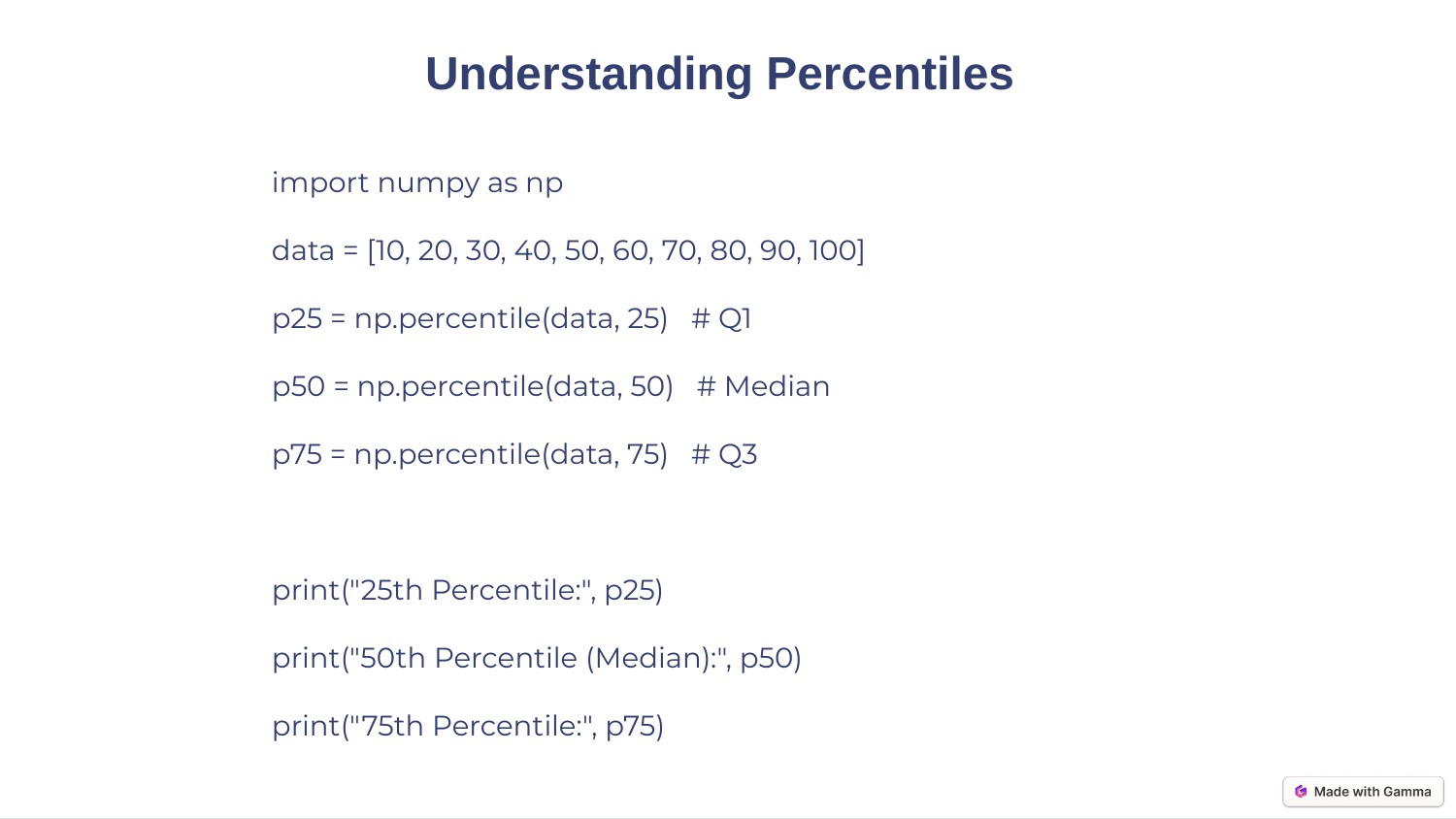

Understanding Percentiles
import numpy as np
data = [10, 20, 30, 40, 50, 60, 70, 80, 90, 100]
p25 = np.percentile(data, 25)   # Q1
p50 = np.percentile(data, 50)   # Median
p75 = np.percentile(data, 75)   # Q3

print("25th Percentile:", p25)
print("50th Percentile (Median):", p50)
print("75th Percentile:", p75)